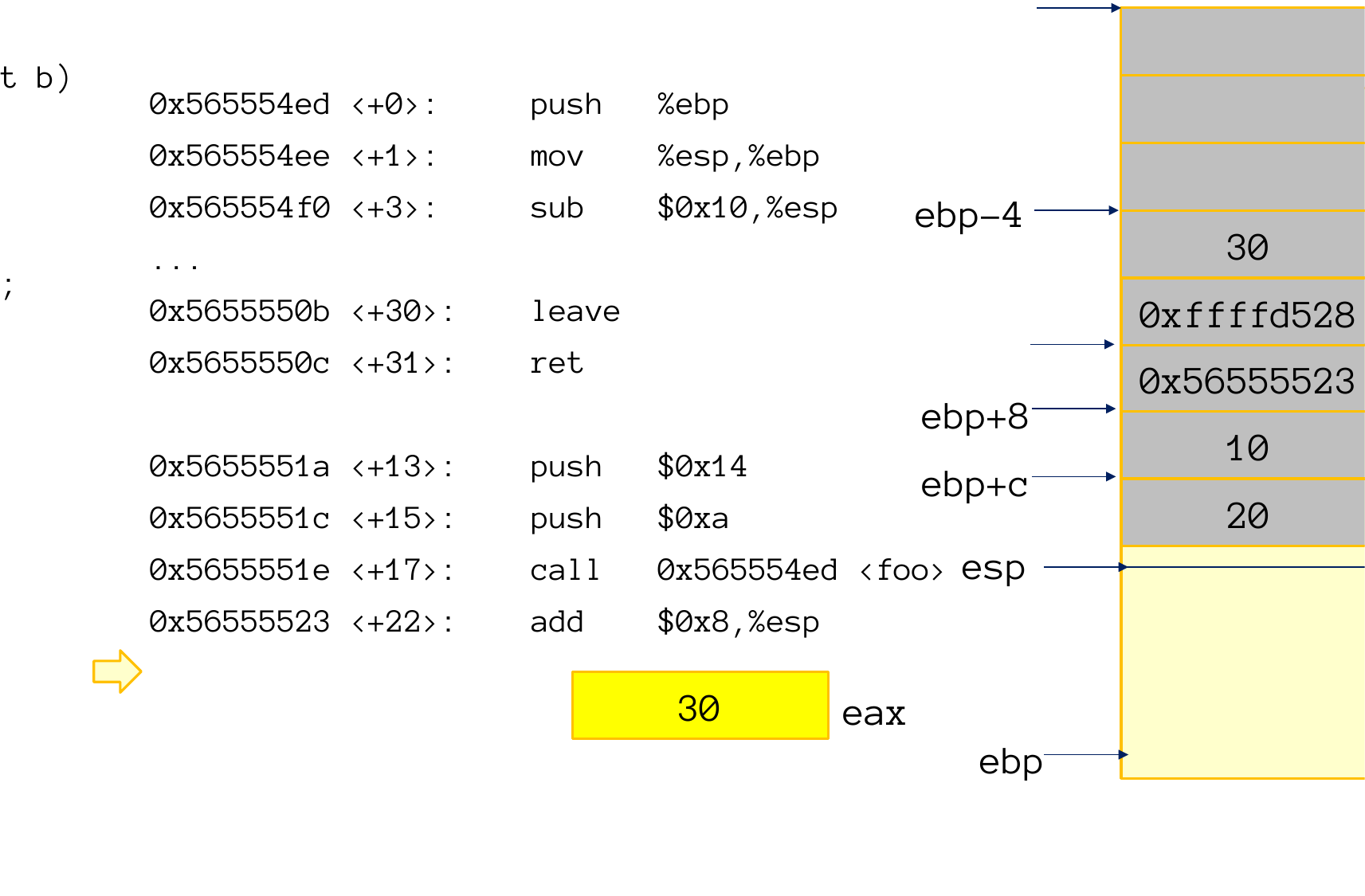

int foo(int a, int b)
{
    int result;
    result = a+b;
    return result;
}

int main()
{
    foo(10,20);
    return 0;
}
0x565554ed <+0>:     push   %ebp
0x565554ee <+1>:     mov    %esp,%ebp
0x565554f0 <+3>:     sub    $0x10,%esp
...
0x5655550b <+30>:    leave
0x5655550c <+31>:    ret

0x5655551a <+13>:    push   $0x14
0x5655551c <+15>:    push   $0xa
0x5655551e <+17>:    call   0x565554ed <foo>
0x56555523 <+22>:    add    $0x8,%esp

ebp-4
result
30
EBP
0xffffd528
RET
0x56555523
ebp+8
a
10
ebp+c
b
20
esp

eax
30
ebp